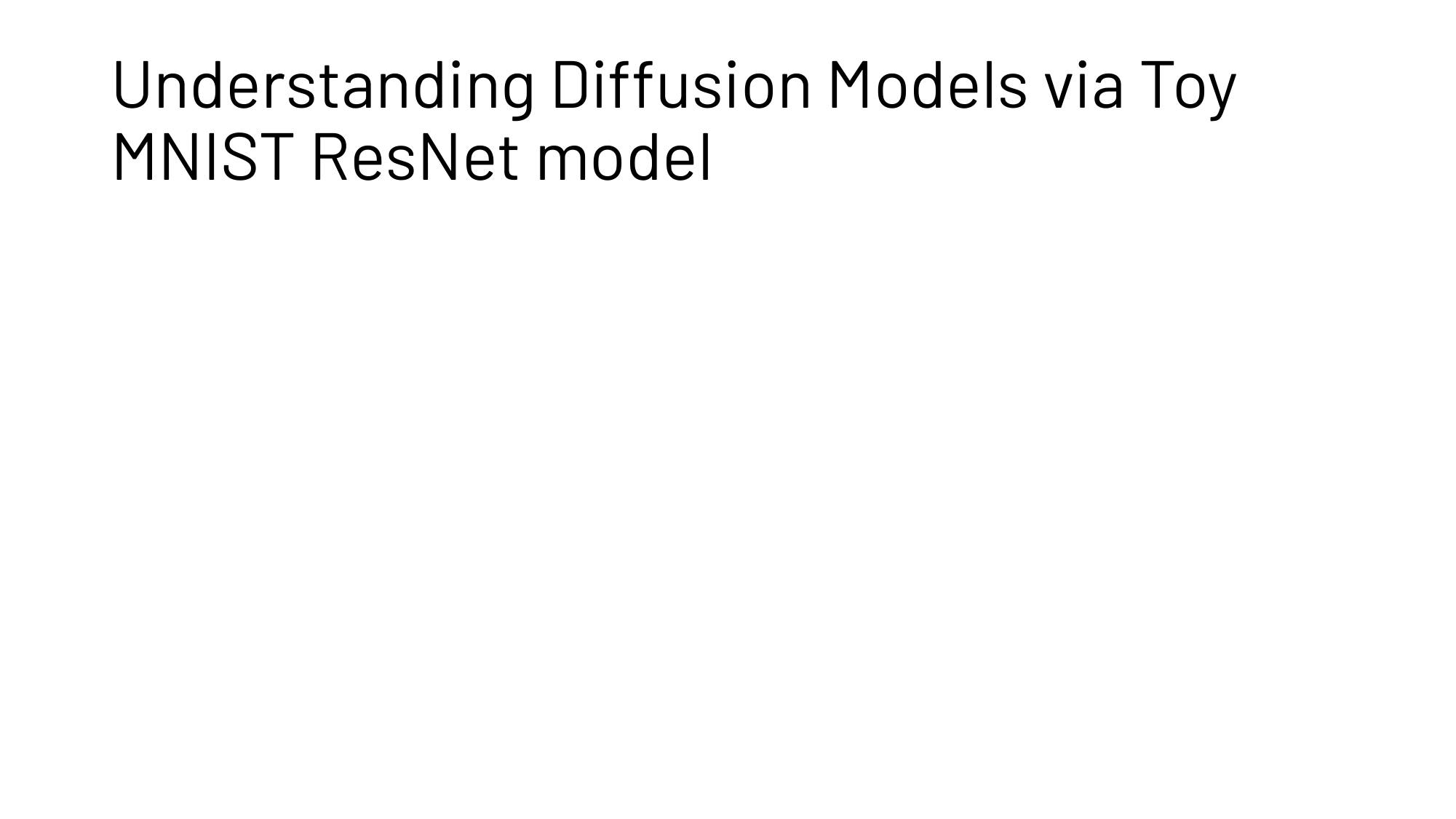

# Understanding Diffusion Models via Toy MNIST ResNet model